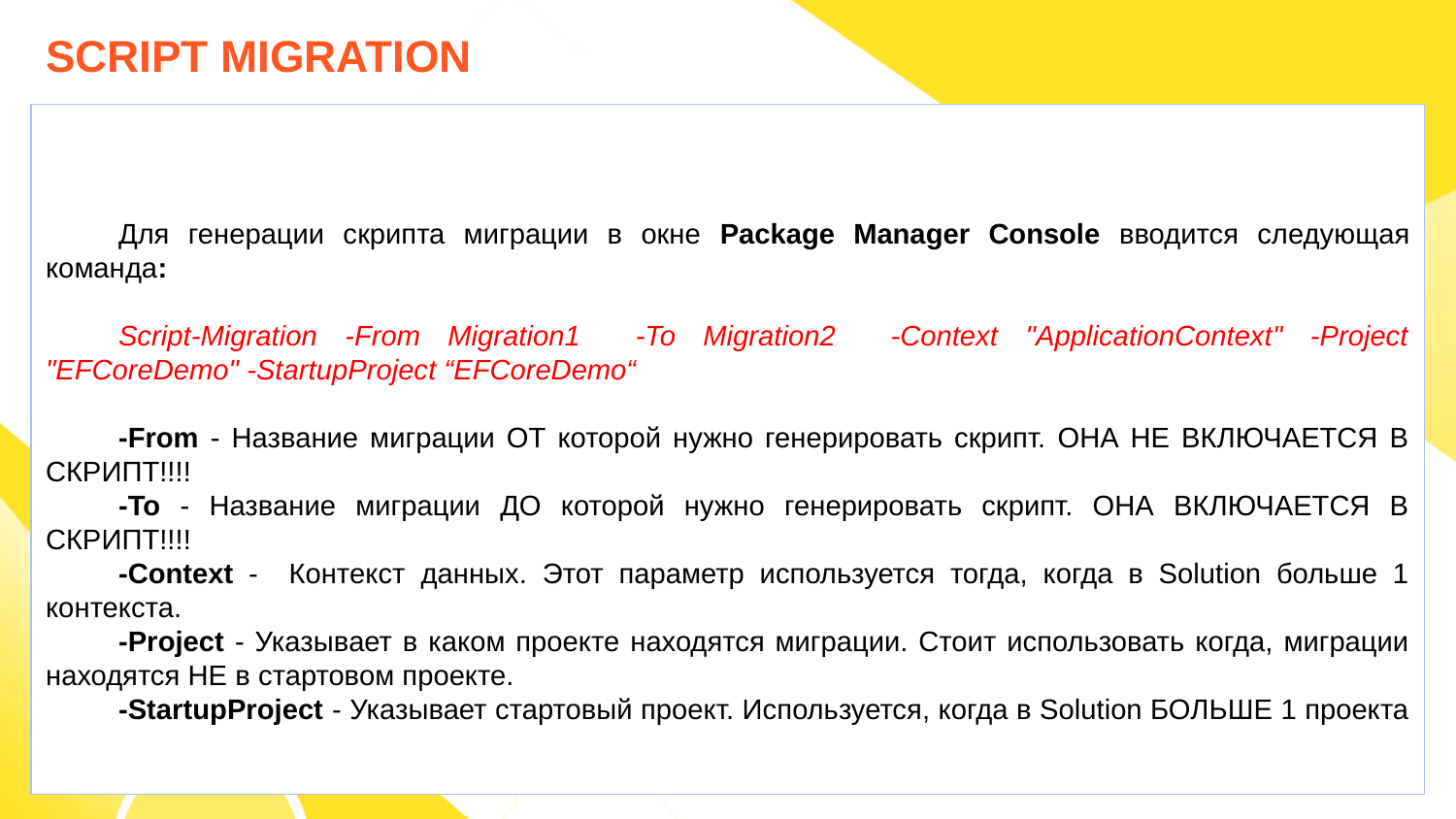

SCRIPT MIGRATION

Для генерации скрипта миграции в окне Package Manager Console вводится следующая команда:

Script-Migration -From Migration1  -To Migration2  -Context "ApplicationContext" -Project "EFCoreDemo" -StartupProject “EFCoreDemo“

-From - Название миграции ОТ которой нужно генерировать скрипт. ОНА НЕ ВКЛЮЧАЕТСЯ В СКРИПТ!!!!
-To - Название миграции ДО которой нужно генерировать скрипт. ОНА ВКЛЮЧАЕТСЯ В СКРИПТ!!!!
-Context -  Контекст данных. Этот параметр используется тогда, когда в Solution больше 1 контекста.
-Project - Указывает в каком проекте находятся миграции. Стоит использовать когда, миграции находятся НЕ в стартовом проекте.
-StartupProject - Указывает стартовый проект. Используется, когда в Solution БОЛЬШЕ 1 проекта